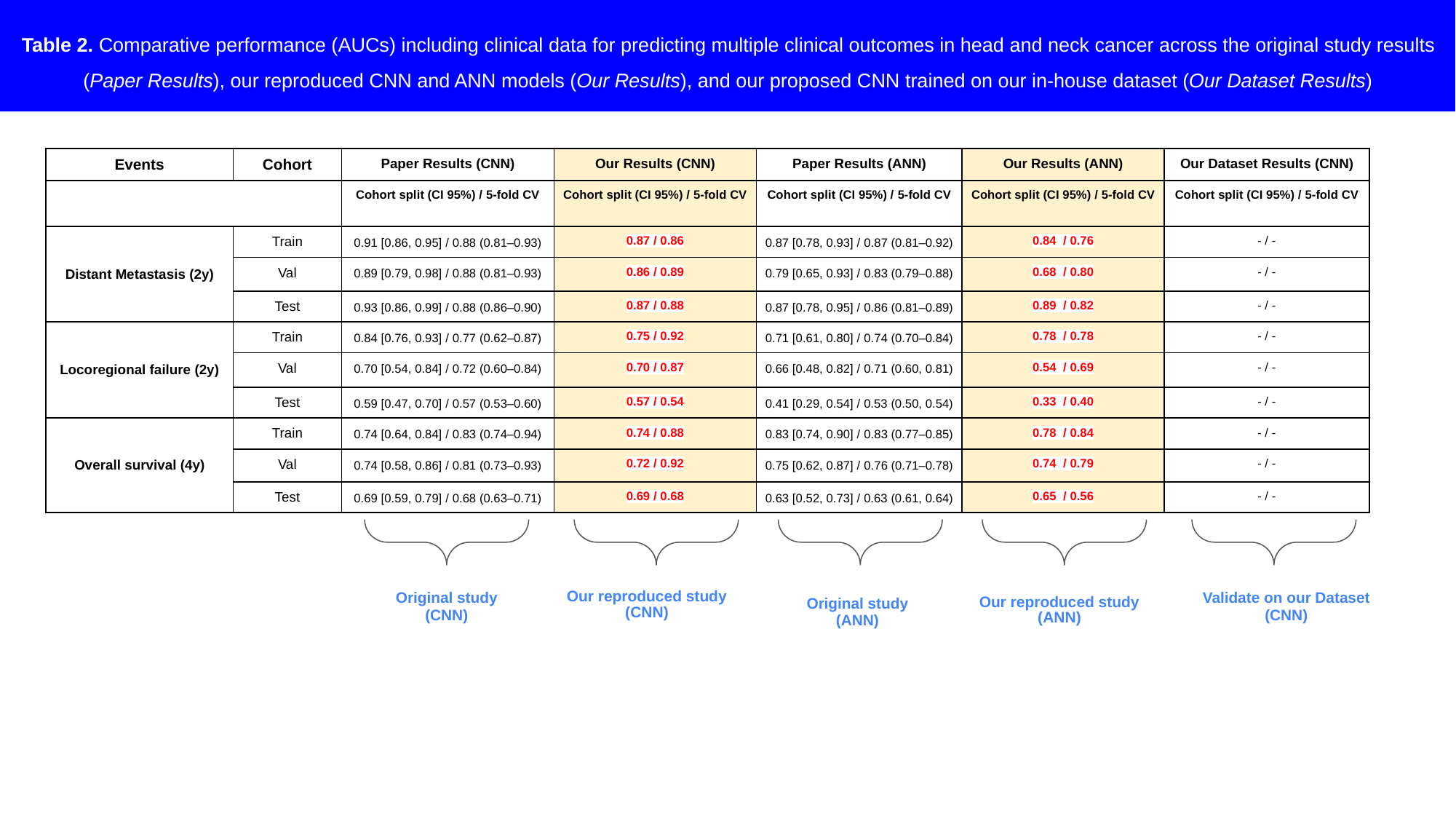

Table 2. Comparative performance (AUCs) including clinical data for predicting multiple clinical outcomes in head and neck cancer across the original study results (Paper Results), our reproduced CNN and ANN models (Our Results), and our proposed CNN trained on our in-house dataset (Our Dataset Results)
| Events | Cohort | Paper Results (CNN) | Our Results (CNN) | Paper Results (ANN) | Our Results (ANN) | Our Dataset Results (CNN) |
| --- | --- | --- | --- | --- | --- | --- |
|  |  | Cohort split (CI 95%) / 5-fold CV | Cohort split (CI 95%) / 5-fold CV | Cohort split (CI 95%) / 5-fold CV | Cohort split (CI 95%) / 5-fold CV | Cohort split (CI 95%) / 5-fold CV |
| Distant Metastasis (2y) | Train | 0.91 [0.86, 0.95] / 0.88 (0.81–0.93) | 0.87 / 0.86 | 0.87 [0.78, 0.93] / 0.87 (0.81–0.92) | 0.84 / 0.76 | - / - |
|  | Val | 0.89 [0.79, 0.98] / 0.88 (0.81–0.93) | 0.86 / 0.89 | 0.79 [0.65, 0.93] / 0.83 (0.79–0.88) | 0.68 / 0.80 | - / - |
|  | Test | 0.93 [0.86, 0.99] / 0.88 (0.86–0.90) | 0.87 / 0.88 | 0.87 [0.78, 0.95] / 0.86 (0.81–0.89) | 0.89 / 0.82 | - / - |
| Locoregional failure (2y) | Train | 0.84 [0.76, 0.93] / 0.77 (0.62–0.87) | 0.75 / 0.92 | 0.71 [0.61, 0.80] / 0.74 (0.70–0.84) | 0.78 / 0.78 | - / - |
|  | Val | 0.70 [0.54, 0.84] / 0.72 (0.60–0.84) | 0.70 / 0.87 | 0.66 [0.48, 0.82] / 0.71 (0.60, 0.81) | 0.54 / 0.69 | - / - |
|  | Test | 0.59 [0.47, 0.70] / 0.57 (0.53–0.60) | 0.57 / 0.54 | 0.41 [0.29, 0.54] / 0.53 (0.50, 0.54) | 0.33 / 0.40 | - / - |
| Overall survival (4y) | Train | 0.74 [0.64, 0.84] / 0.83 (0.74–0.94) | 0.74 / 0.88 | 0.83 [0.74, 0.90] / 0.83 (0.77–0.85) | 0.78 / 0.84 | - / - |
|  | Val | 0.74 [0.58, 0.86] / 0.81 (0.73–0.93) | 0.72 / 0.92 | 0.75 [0.62, 0.87] / 0.76 (0.71–0.78) | 0.74 / 0.79 | - / - |
|  | Test | 0.69 [0.59, 0.79] / 0.68 (0.63–0.71) | 0.69 / 0.68 | 0.63 [0.52, 0.73] / 0.63 (0.61, 0.64) | 0.65 / 0.56 | - / - |

Original study
(CNN)
Our reproduced study (CNN)
Validate on our Dataset
(CNN)
Original study
(ANN)
Our reproduced study (ANN)